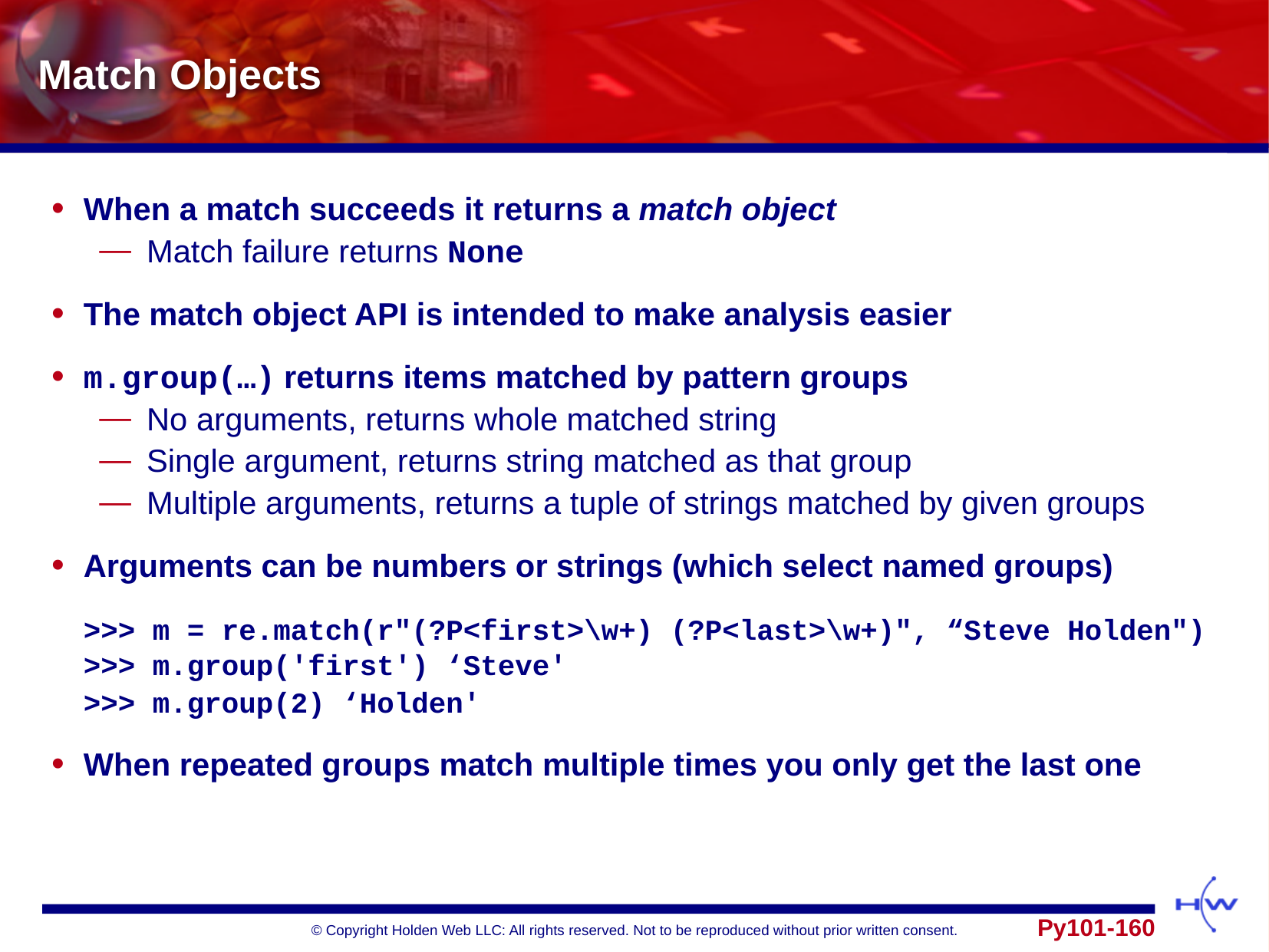

# Match Objects
When a match succeeds it returns a match object
Match failure returns None
The match object API is intended to make analysis easier
m.group(…) returns items matched by pattern groups
No arguments, returns whole matched string
Single argument, returns string matched as that group
Multiple arguments, returns a tuple of strings matched by given groups
Arguments can be numbers or strings (which select named groups)
	>>> m = re.match(r"(?P<first>\w+) (?P<last>\w+)", “Steve Holden")
>>> m.group('first') ‘Steve'
>>> m.group(2) ‘Holden'
When repeated groups match multiple times you only get the last one